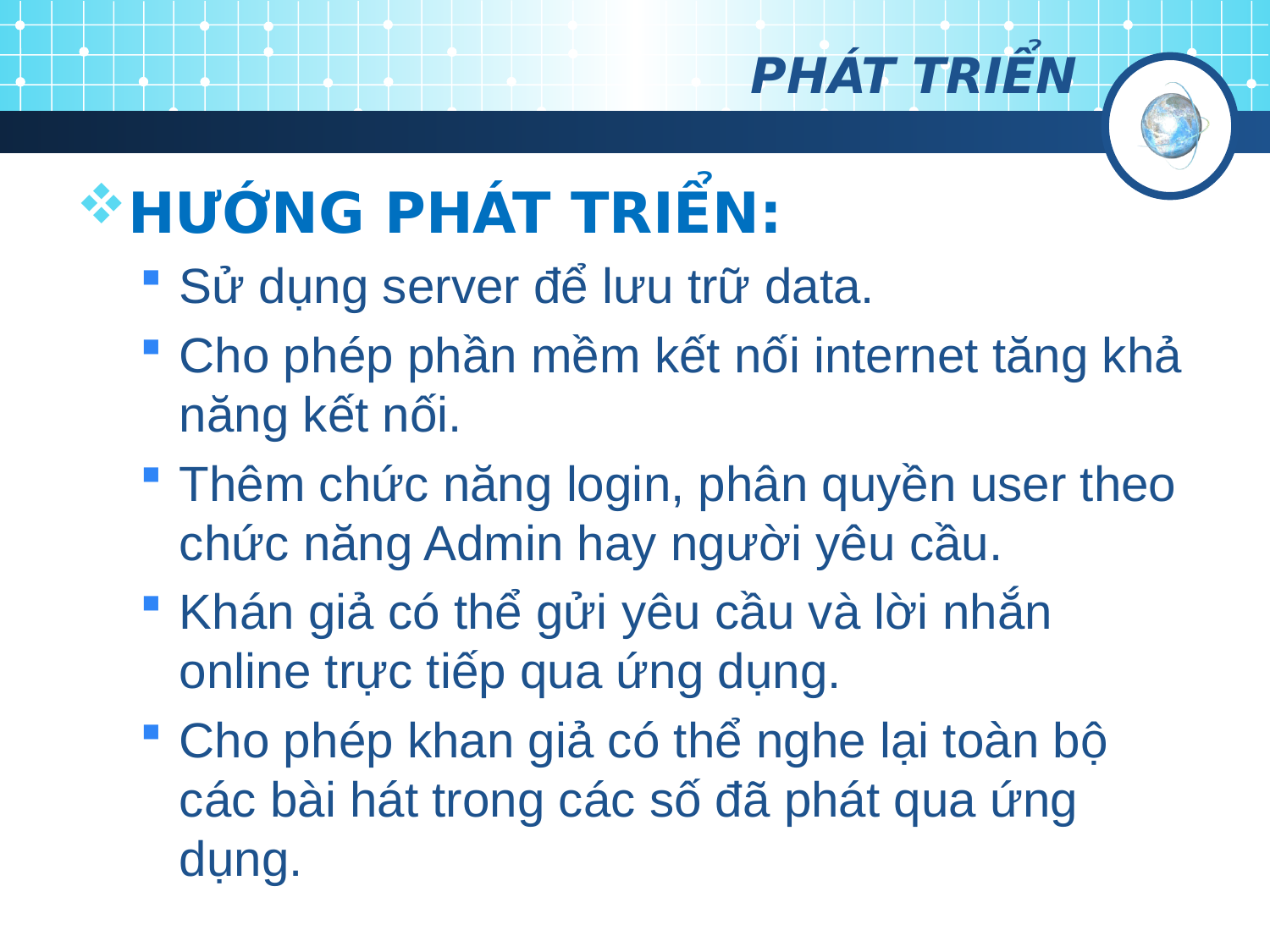

PHÁT TRIỂN
HƯỚNG PHÁT TRIỂN:
Sử dụng server để lưu trữ data.
Cho phép phần mềm kết nối internet tăng khả năng kết nối.
Thêm chức năng login, phân quyền user theo chức năng Admin hay người yêu cầu.
Khán giả có thể gửi yêu cầu và lời nhắn online trực tiếp qua ứng dụng.
Cho phép khan giả có thể nghe lại toàn bộ các bài hát trong các số đã phát qua ứng dụng.